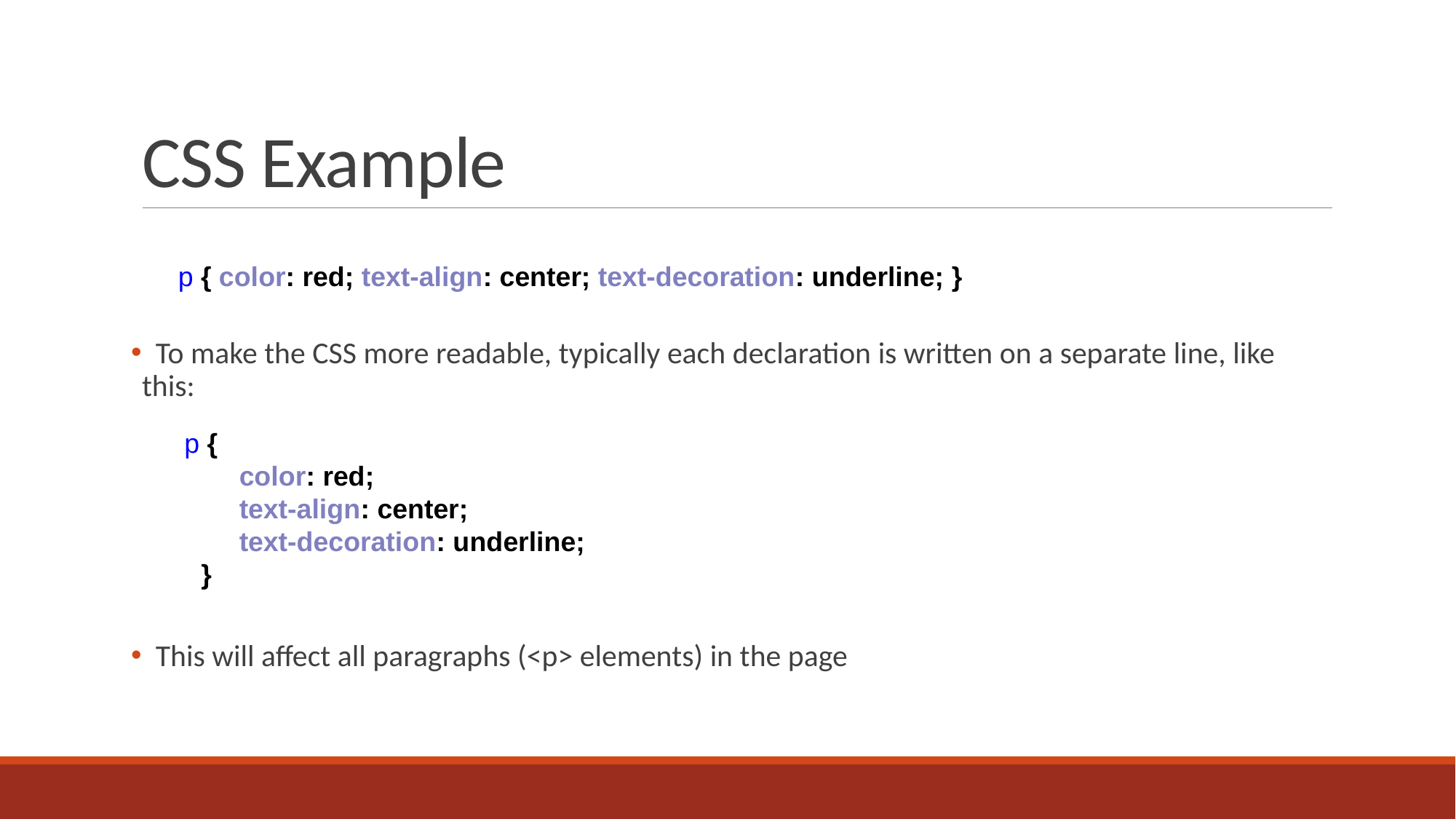

# CSS Example

  To make the CSS more readable, typically each declaration is written on a separate line, like this:

  This will affect all paragraphs (<p> elements) in the page
p { color: red; text-align: center; text-decoration: underline; }
 p {
        color: red;
        text-align: center;
        text-decoration: underline;
   }